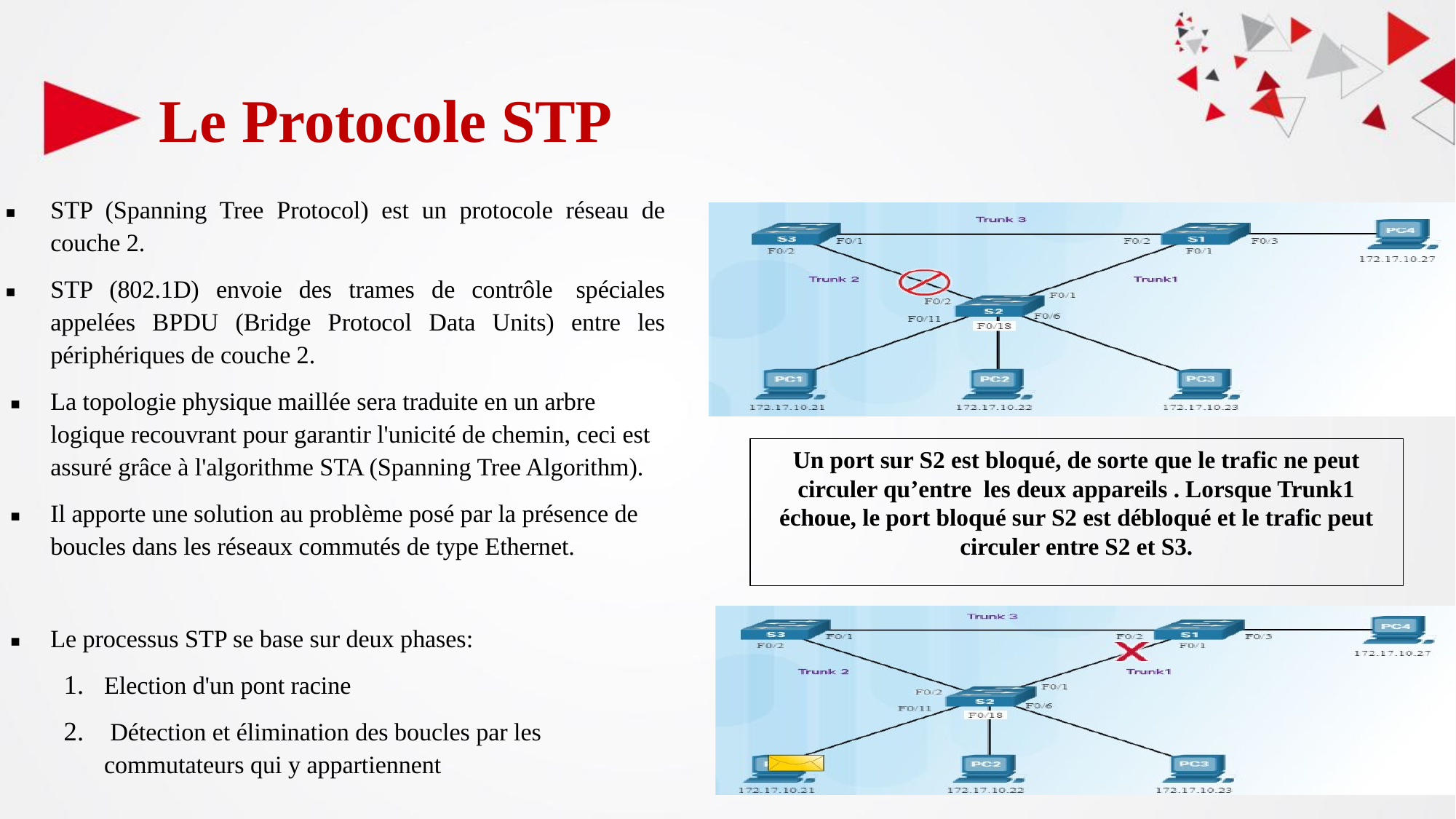

# Le Protocole STP

STP (Spanning Tree Protocol) est un protocole réseau de couche 2.
STP (802.1D) envoie des trames de contrôle  spéciales appelées BPDU (Bridge Protocol Data Units) entre les périphériques de couche 2.
La topologie physique maillée sera traduite en un arbre logique recouvrant pour garantir l'unicité de chemin, ceci est assuré grâce à l'algorithme STA (Spanning Tree Algorithm).
Il apporte une solution au problème posé par la présence de boucles dans les réseaux commutés de type Ethernet.

Le processus STP se base sur deux phases:
Election d'un pont racine
 Détection et élimination des boucles par les commutateurs qui y appartiennent

Un port sur S2 est bloqué, de sorte que le trafic ne peut circuler qu’entre  les deux appareils . Lorsque Trunk1 échoue, le port bloqué sur S2 est débloqué et le trafic peut circuler entre S2 et S3.

7